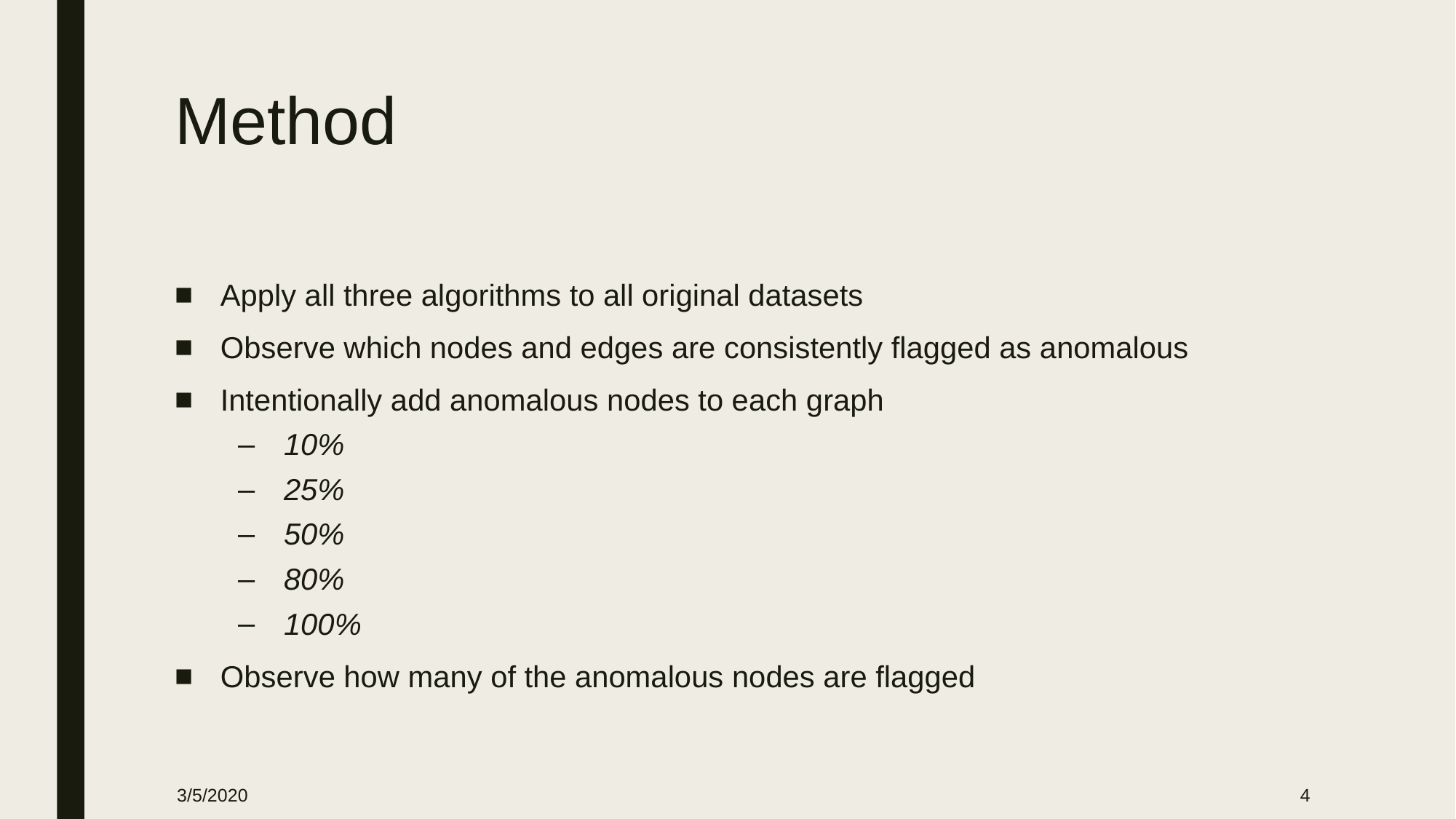

# Method
Apply all three algorithms to all original datasets
Observe which nodes and edges are consistently flagged as anomalous
Intentionally add anomalous nodes to each graph
10%
25%
50%
80%
100%
Observe how many of the anomalous nodes are flagged
3/5/2020
4